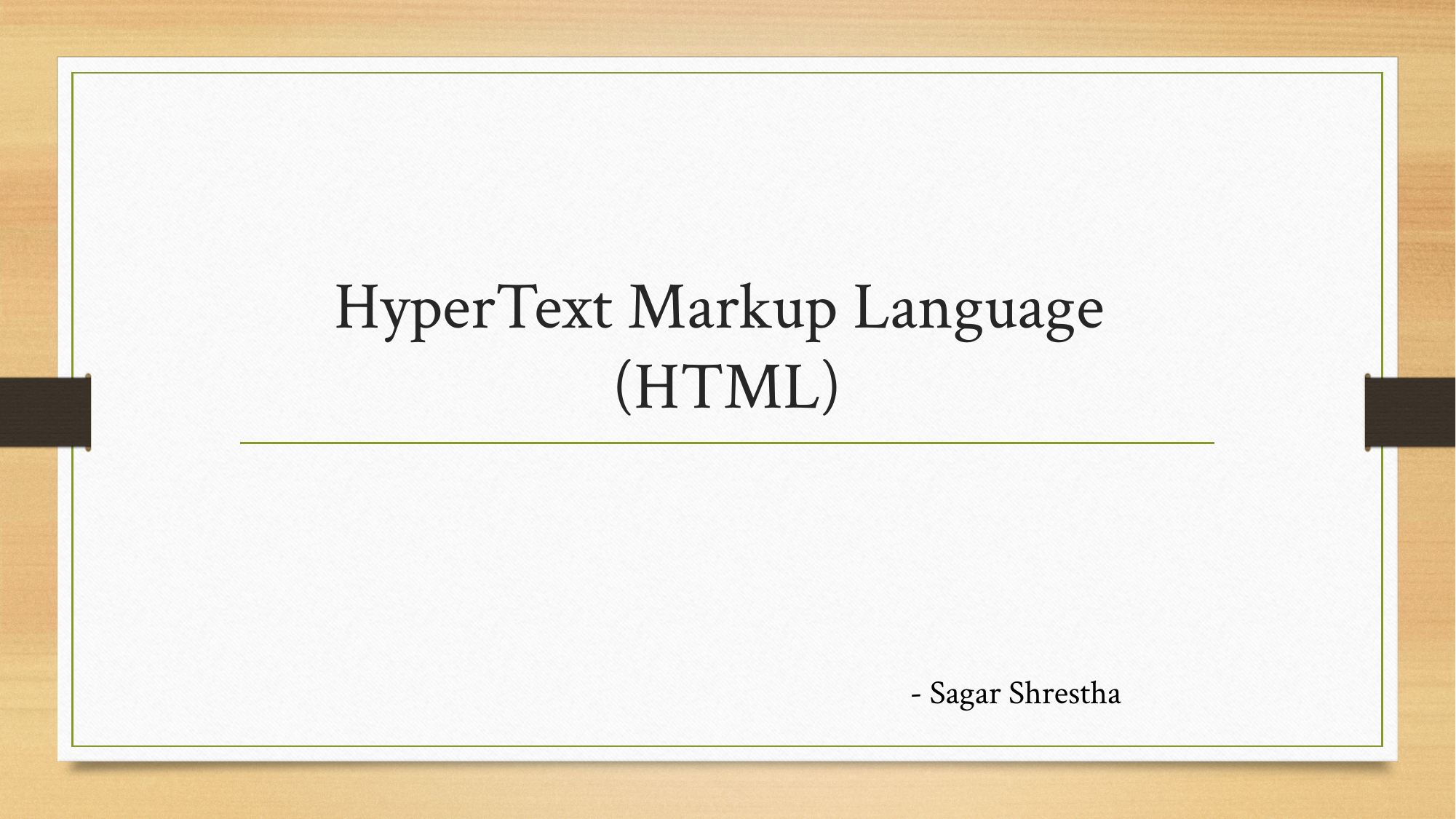

# HyperText Markup Language (HTML)
- Sagar Shrestha